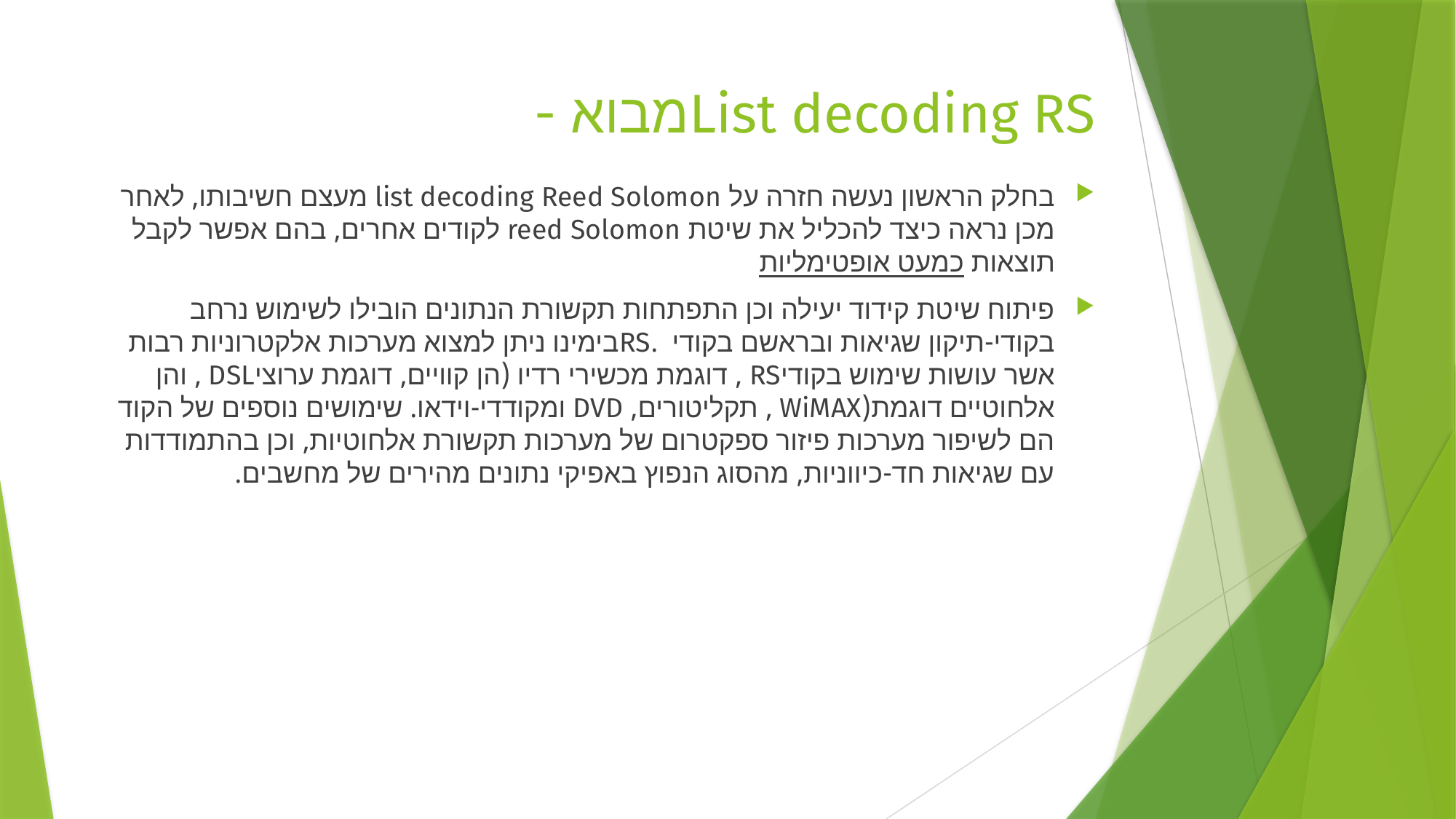

# - מבואList decoding RS
בחלק הראשון נעשה חזרה על list decoding Reed Solomon מעצם חשיבותו, לאחר מכן נראה כיצד להכליל את שיטת reed Solomon לקודים אחרים, בהם אפשר לקבל תוצאות כמעט אופטימליות
פיתוח שיטת קידוד יעילה וכן התפתחות תקשורת הנתונים הובילו לשימוש נרחב בקודי-תיקון שגיאות ובראשם בקודי  .RSבימינו ניתן למצוא מערכות אלקטרוניות רבות אשר עושות שימוש בקודיRS , דוגמת מכשירי רדיו (הן קוויים, דוגמת ערוציDSL , והן אלחוטיים דוגמת(WiMAX , תקליטורים, DVD ומקודדי-וידאו. שימושים נוספים של הקוד הם לשיפור מערכות פיזור ספקטרום של מערכות תקשורת אלחוטיות, וכן בהתמודדות עם שגיאות חד-כיווניות, מהסוג הנפוץ באפיקי נתונים מהירים של מחשבים.